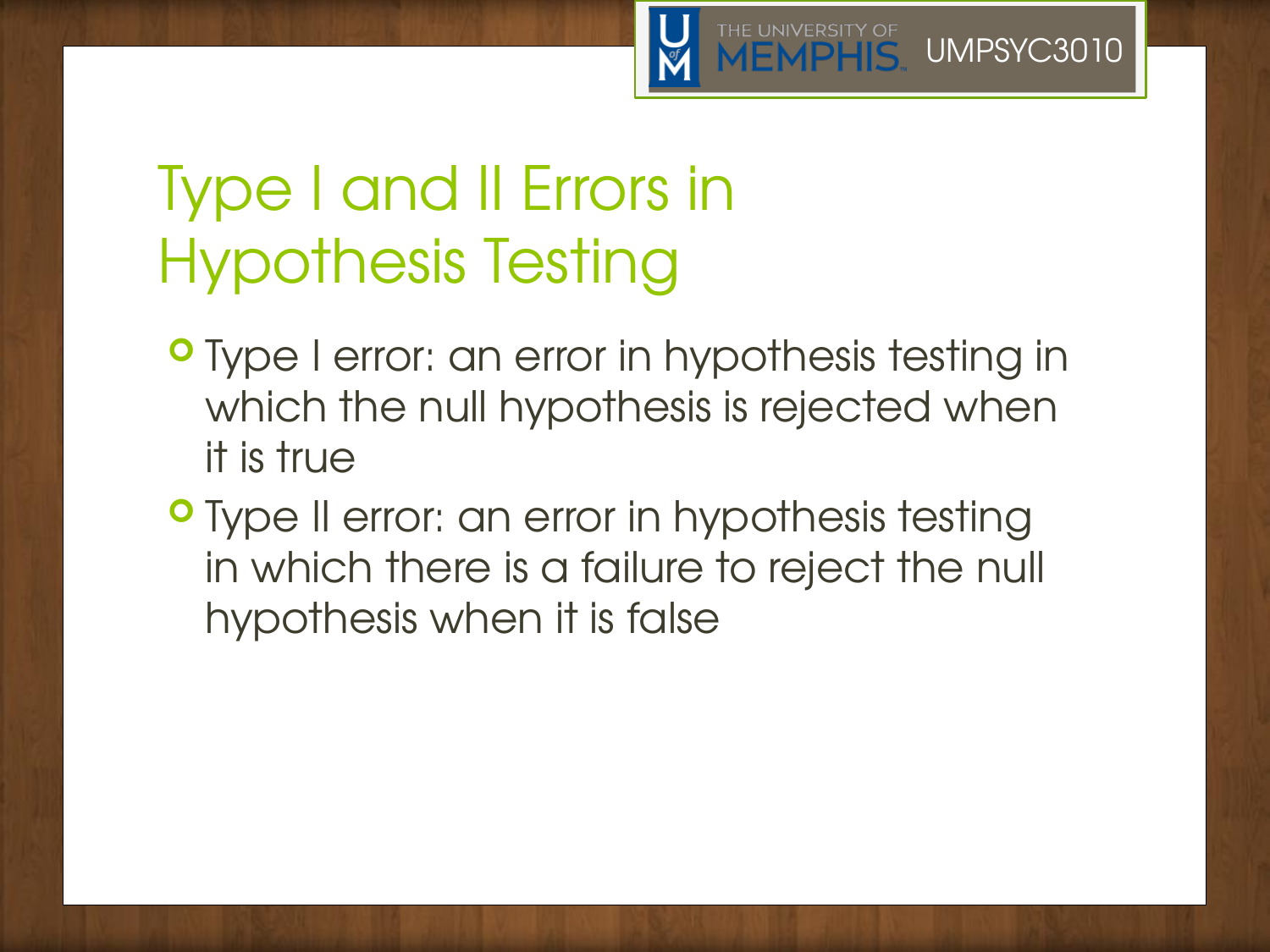

# Type I and II Errors in Hypothesis Testing
Type I error: an error in hypothesis testing in which the null hypothesis is rejected when it is true
Type II error: an error in hypothesis testing in which there is a failure to reject the null hypothesis when it is false